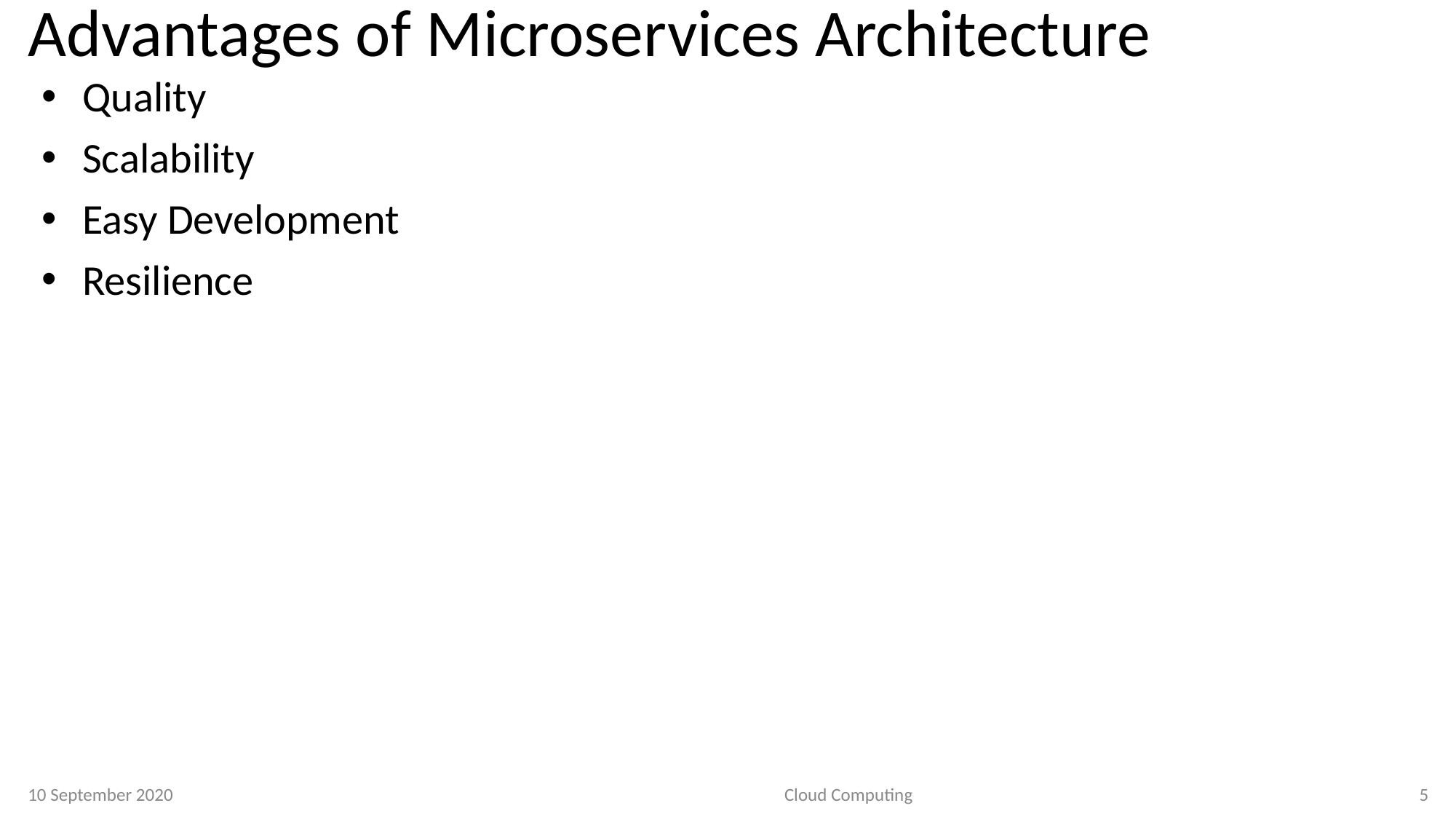

# Advantages of Microservices Architecture
Quality
Scalability
Easy Development
Resilience
10 September 2020
Cloud Computing
5